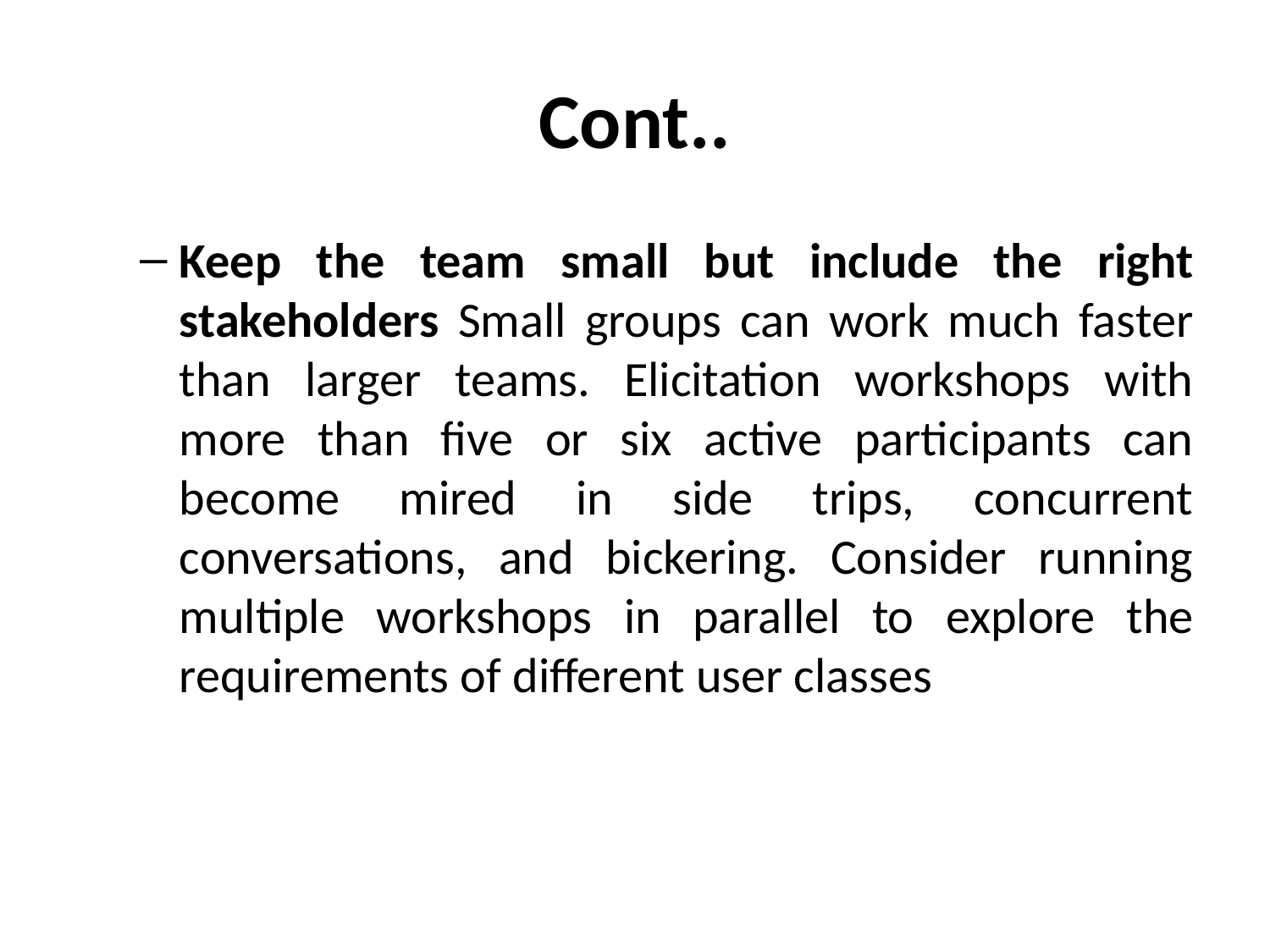

# Cont..
Keep the team small but include the right stakeholders Small groups can work much faster than larger teams. Elicitation workshops with more than five or six active participants can become mired in side trips, concurrent conversations, and bickering. Consider running multiple workshops in parallel to explore the requirements of different user classes